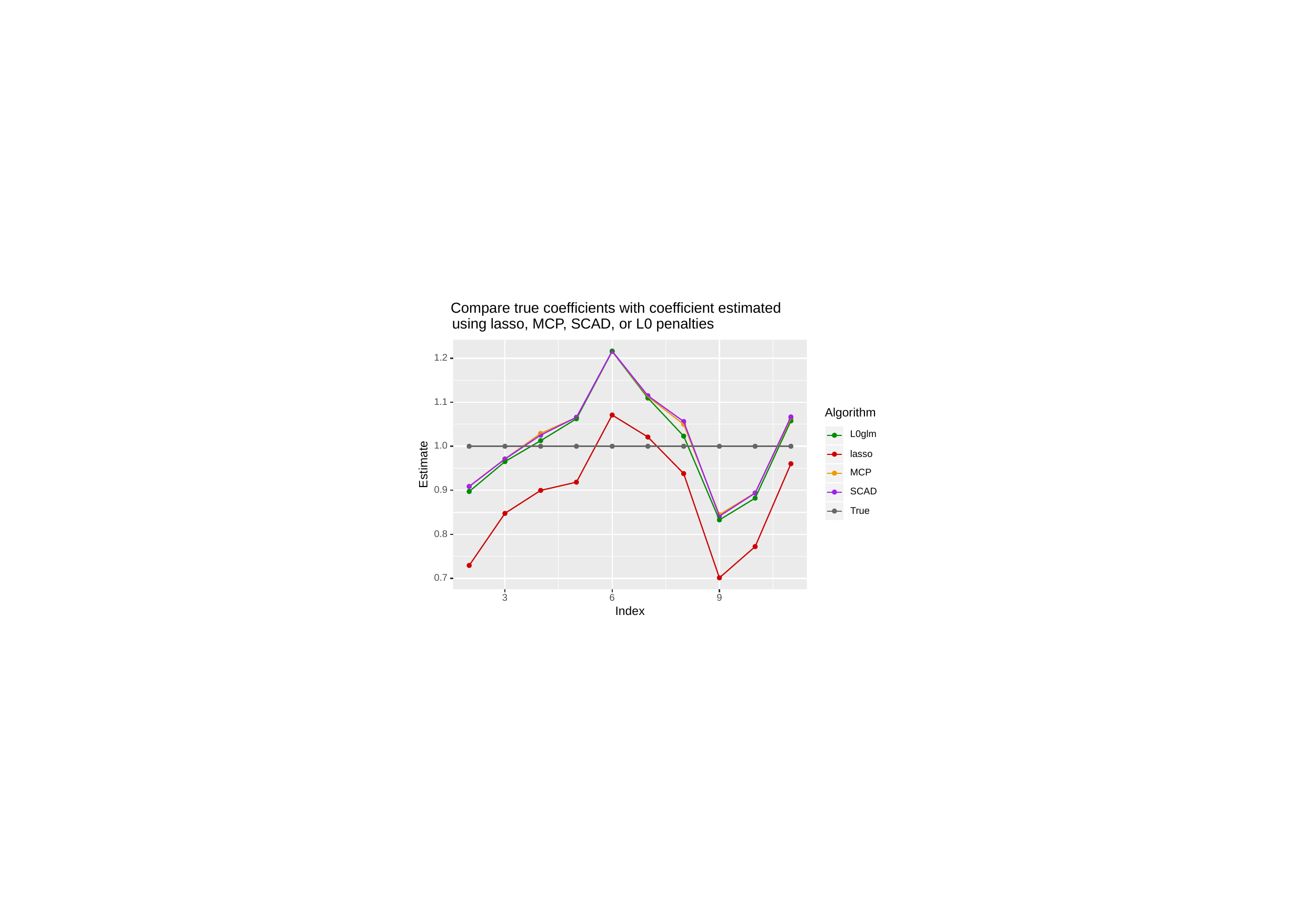

Compare true coefficients with coefficient estimated
using lasso, MCP, SCAD, or L0 penalties

1.2

1.1

Algorithm

L0glm

1.0

lasso

Estimate

MCP

0.9

SCAD

True

0.8

0.7

3
6
9
Index